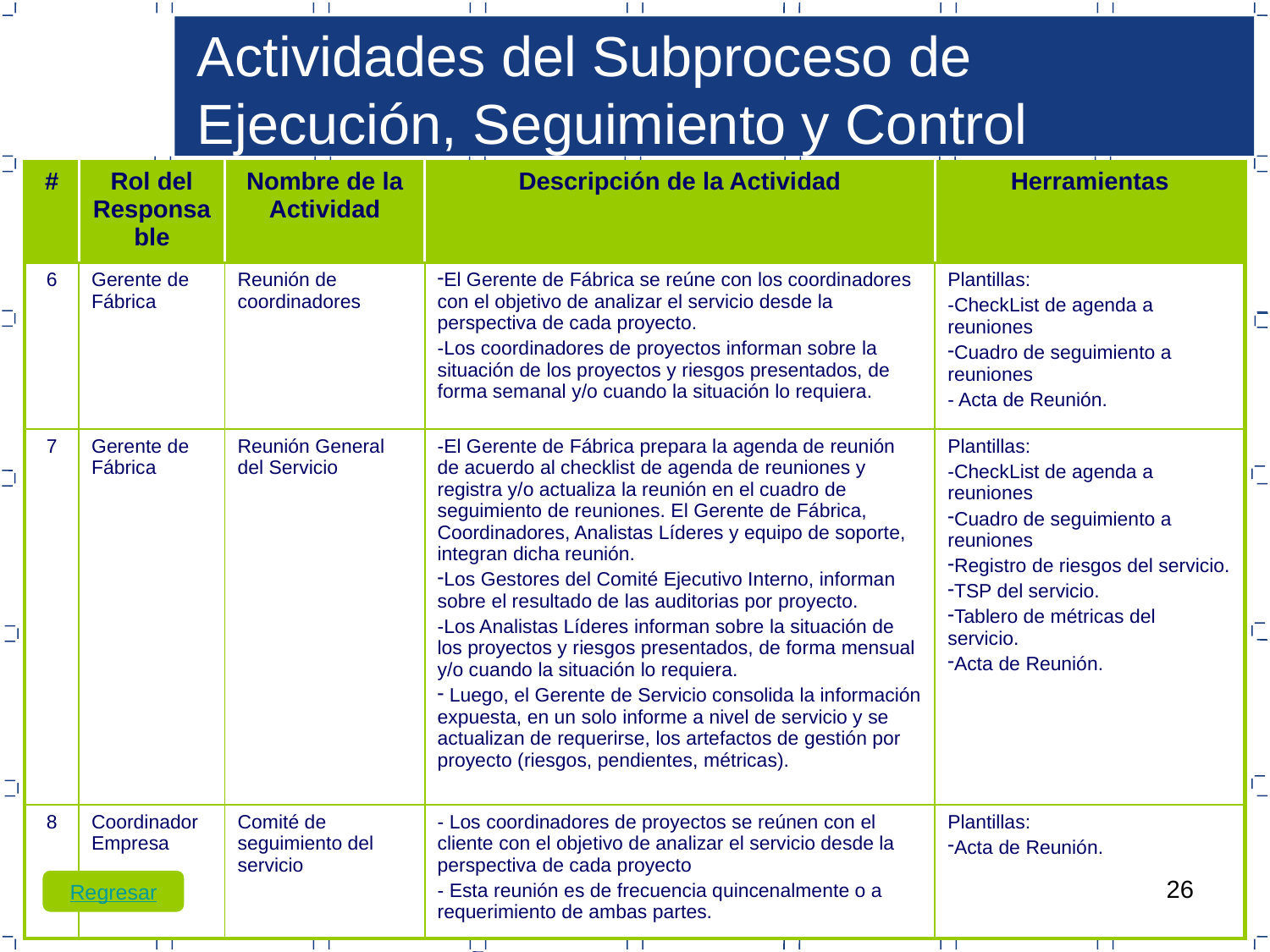

Actividades del Subproceso de Ejecución, Seguimiento y Control
| # | Rol del Responsable | Nombre de la Actividad | Descripción de la Actividad | Herramientas |
| --- | --- | --- | --- | --- |
| 6 | Gerente de Fábrica | Reunión de coordinadores | El Gerente de Fábrica se reúne con los coordinadores con el objetivo de analizar el servicio desde la perspectiva de cada proyecto. -Los coordinadores de proyectos informan sobre la situación de los proyectos y riesgos presentados, de forma semanal y/o cuando la situación lo requiera. | Plantillas: -CheckList de agenda a reuniones Cuadro de seguimiento a reuniones - Acta de Reunión. |
| 7 | Gerente de Fábrica | Reunión General del Servicio | -El Gerente de Fábrica prepara la agenda de reunión de acuerdo al checklist de agenda de reuniones y registra y/o actualiza la reunión en el cuadro de seguimiento de reuniones. El Gerente de Fábrica, Coordinadores, Analistas Líderes y equipo de soporte, integran dicha reunión. Los Gestores del Comité Ejecutivo Interno, informan sobre el resultado de las auditorias por proyecto. -Los Analistas Líderes informan sobre la situación de los proyectos y riesgos presentados, de forma mensual y/o cuando la situación lo requiera. Luego, el Gerente de Servicio consolida la información expuesta, en un solo informe a nivel de servicio y se actualizan de requerirse, los artefactos de gestión por proyecto (riesgos, pendientes, métricas). | Plantillas: -CheckList de agenda a reuniones Cuadro de seguimiento a reuniones Registro de riesgos del servicio. TSP del servicio. Tablero de métricas del servicio. Acta de Reunión. |
| 8 | Coordinador Empresa | Comité de seguimiento del servicio | - Los coordinadores de proyectos se reúnen con el cliente con el objetivo de analizar el servicio desde la perspectiva de cada proyecto - Esta reunión es de frecuencia quincenalmente o a requerimiento de ambas partes. | Plantillas: Acta de Reunión. |
Regresar